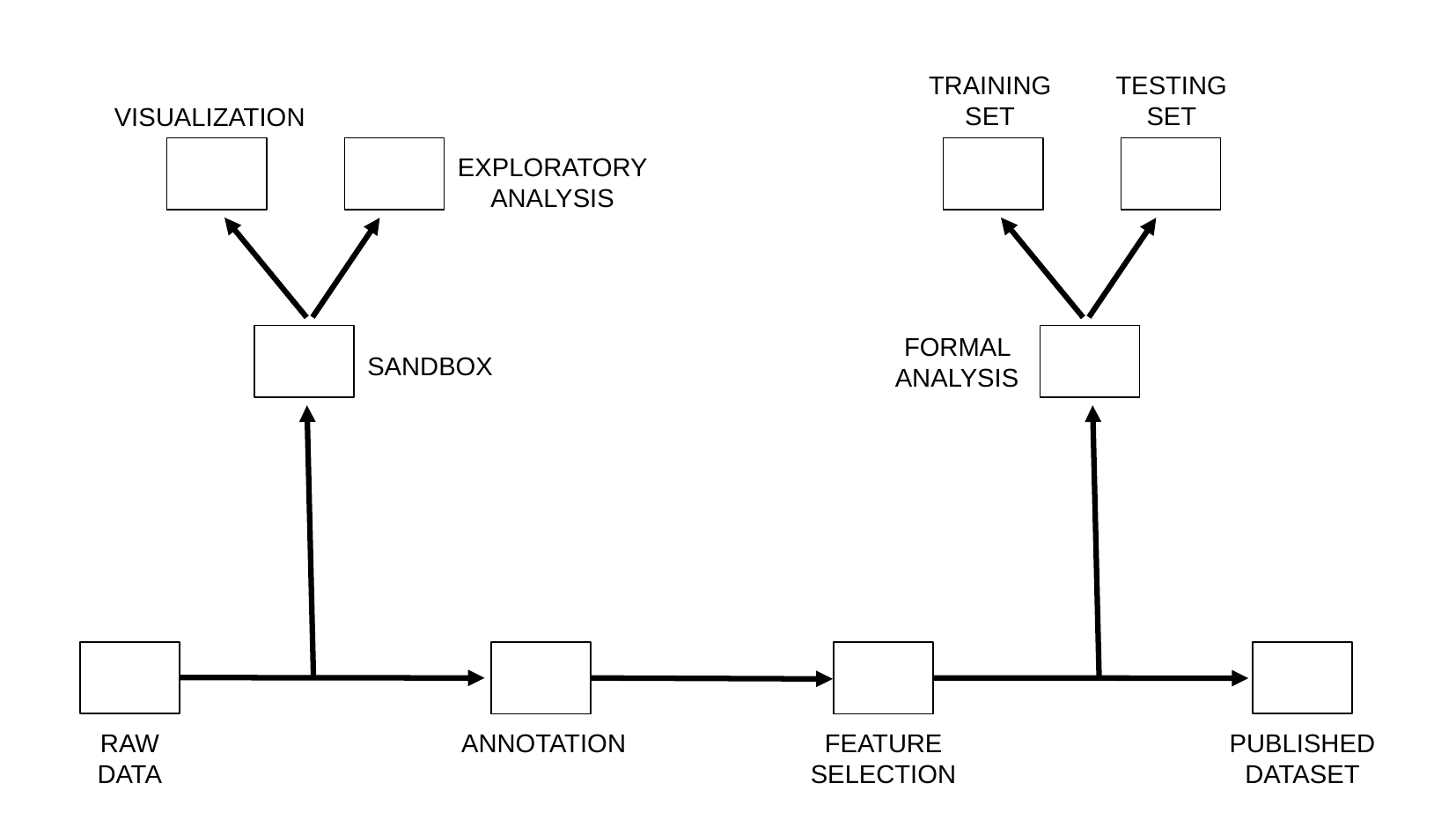

TRAINING
SET
TESTING
SET
VISUALIZATION

EXPLORATORY ANALYSIS
FORMAL ANALYSIS

SANDBOX

RAW DATA
ANNOTATION
FEATURE SELECTION
PUBLISHED
DATASET